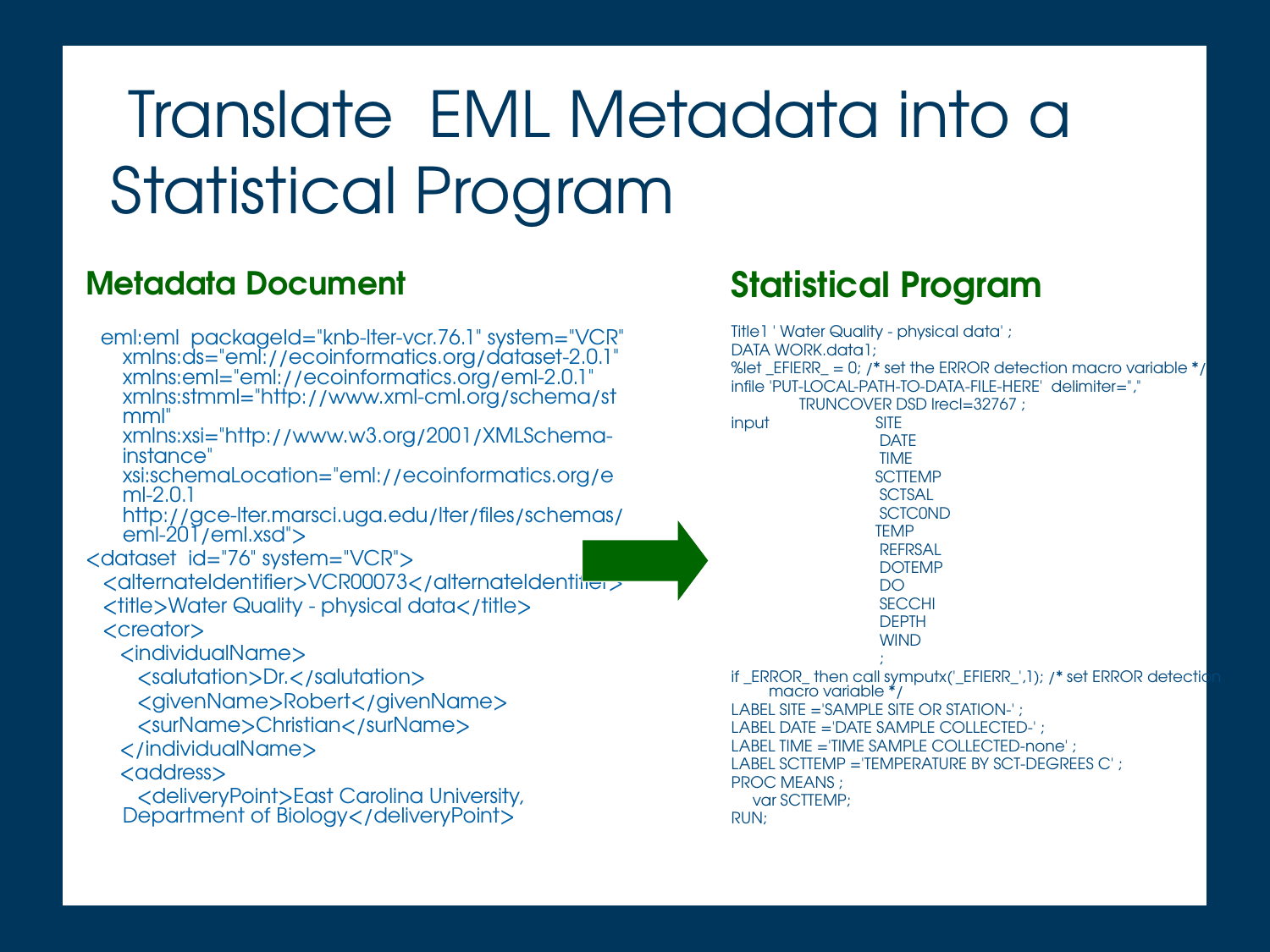

# Translate  EML Metadata into a Statistical Program
Metadata Document
<?xml  version="1.0" encoding="UTF-8"?>
<eml:eml  packageId="knb-lter-vcr.76.1" system="VCR" xmlns:ds="eml://ecoinformatics.org/dataset-2.0.1" xmlns:eml="eml://ecoinformatics.org/eml-2.0.1" xmlns:stmml="http://www.xml-cml.org/schema/stmml" xmlns:xsi="http://www.w3.org/2001/XMLSchema-instance" xsi:schemaLocation="eml://ecoinformatics.org/eml-2.0.1 http://gce-lter.marsci.uga.edu/lter/files/schemas/eml-201/eml.xsd">
<dataset  id="76" system="VCR">
   <alternateIdentifier>VCR00073</alternateIdentifier>
   <title>Water Quality - physical data</title>
   <creator>
      <individualName>
         <salutation>Dr.</salutation>
         <givenName>Robert</givenName>
         <surName>Christian</surName>
      </individualName>
      <address>
         <deliveryPoint>East Carolina University, Department of Biology</deliveryPoint>

Statistical Program

Title1 ' Water Quality - physical data' ;
DATA WORK.data1;
%let _EFIERR_ = 0; /* set the ERROR detection macro variable */
infile 'PUT-LOCAL-PATH-TO-DATA-FILE-HERE'  delimiter=","
                TRUNCOVER DSD lrecl=32767 ;
input                         SITE
                                   DATE
                                   TIME
                                  SCTTEMP
                                   SCTSAL
                                   SCTC0ND
                                  TEMP
                                   REFRSAL
                                   DOTEMP
                                   DO
                                   SECCHI
                                   DEPTH
                                   WIND
                                   ;
if _ERROR_ then call symputx('_EFIERR_',1); /* set ERROR detection macro variable */
LABEL SITE ='SAMPLE SITE OR STATION-' ;
LABEL DATE ='DATE SAMPLE COLLECTED-' ;
LABEL TIME ='TIME SAMPLE COLLECTED-none' ;
LABEL SCTTEMP ='TEMPERATURE BY SCT-DEGREES C' ;
PROC MEANS ;
     var SCTTEMP;
RUN;